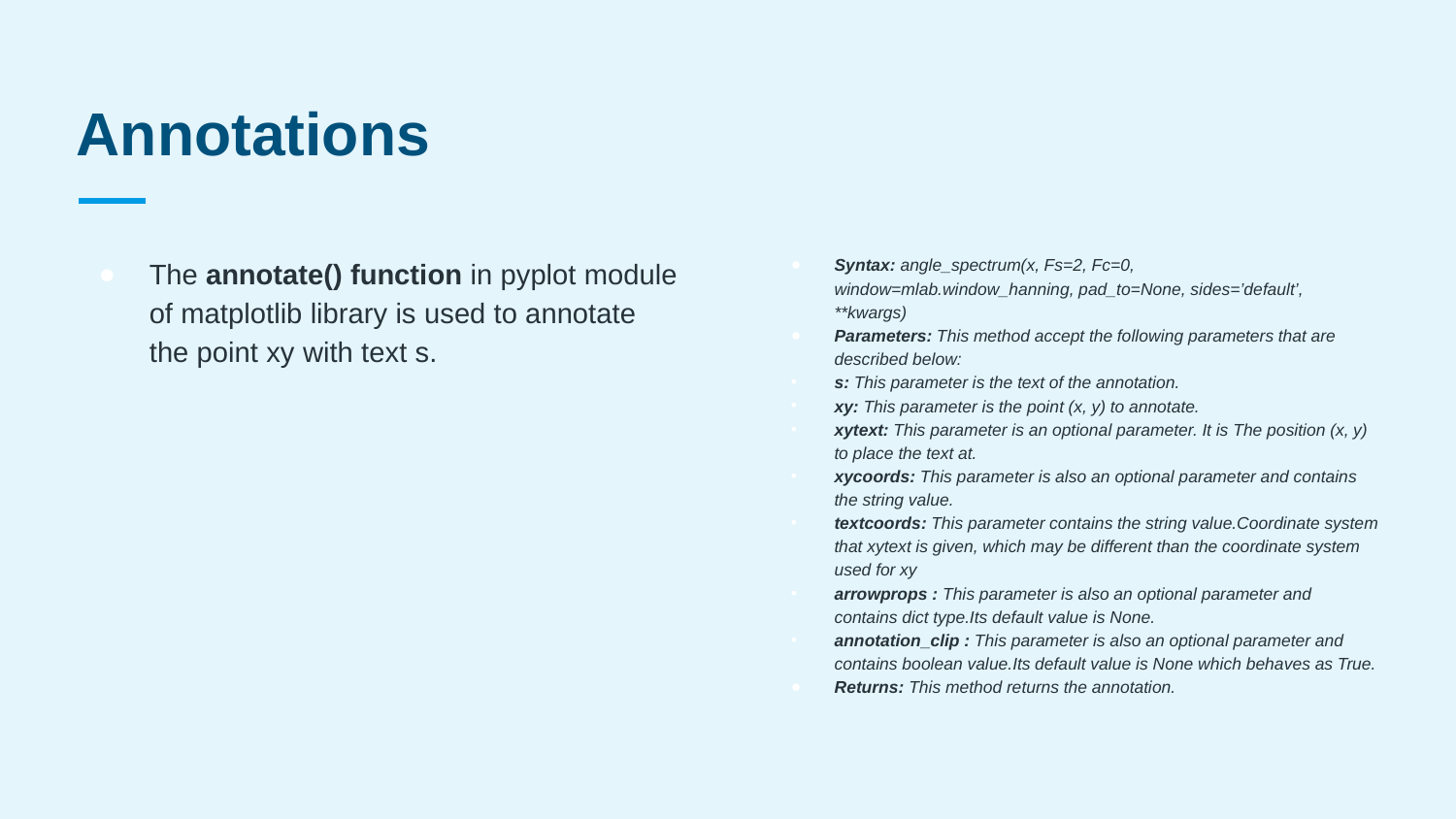

# Annotations
The annotate() function in pyplot module of matplotlib library is used to annotate the point xy with text s.
Syntax: angle_spectrum(x, Fs=2, Fc=0, window=mlab.window_hanning, pad_to=None, sides=’default’, **kwargs)
Parameters: This method accept the following parameters that are described below:
s: This parameter is the text of the annotation.
xy: This parameter is the point (x, y) to annotate.
xytext: This parameter is an optional parameter. It is The position (x, y) to place the text at.
xycoords: This parameter is also an optional parameter and contains the string value.
textcoords: This parameter contains the string value.Coordinate system that xytext is given, which may be different than the coordinate system used for xy
arrowprops : This parameter is also an optional parameter and contains dict type.Its default value is None.
annotation_clip : This parameter is also an optional parameter and contains boolean value.Its default value is None which behaves as True.
Returns: This method returns the annotation.